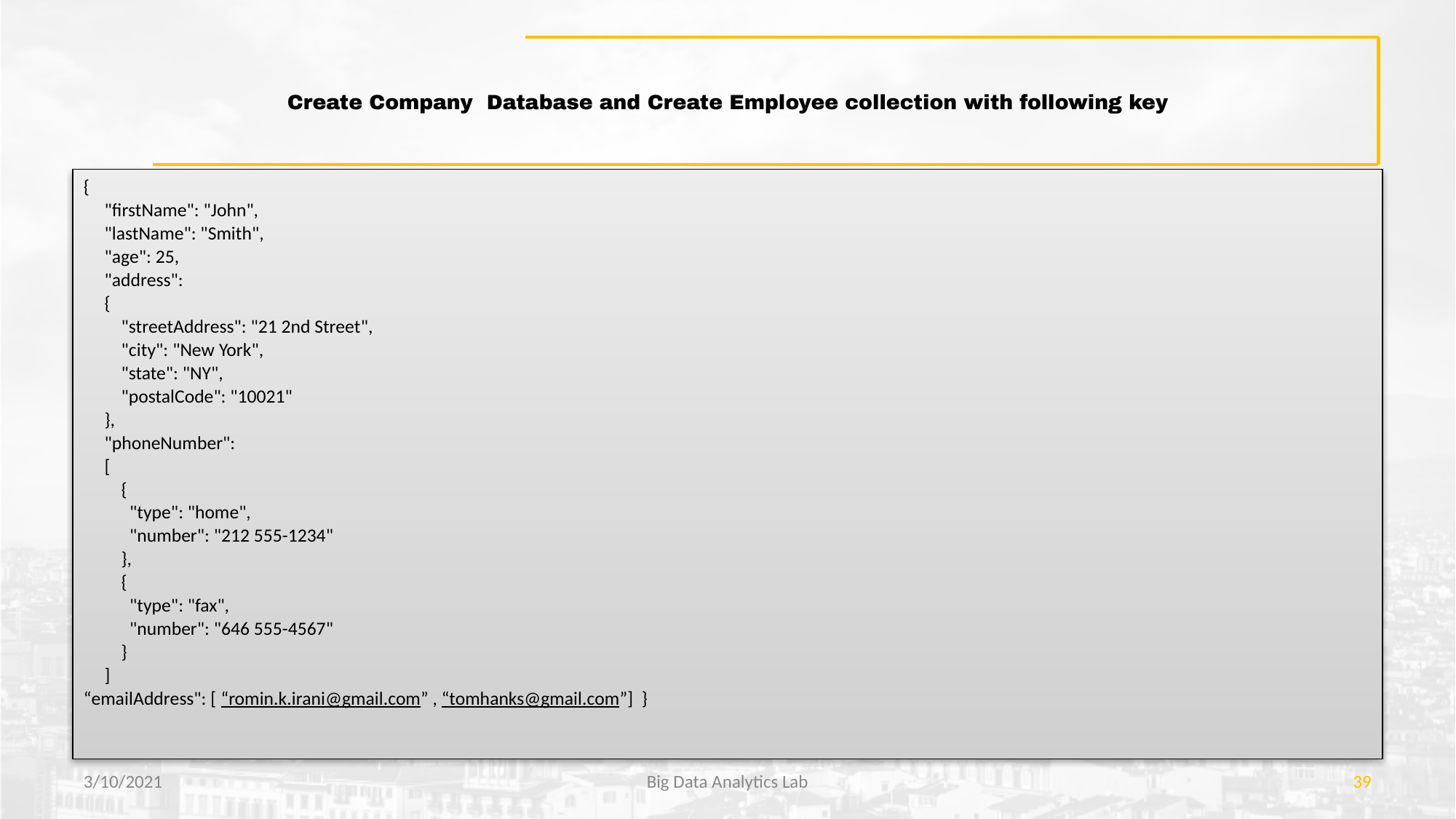

# Create Company  Database and Create Employee collection with following key
{
     "firstName": "John",
     "lastName": "Smith",
     "age": 25,
     "address":
     {
         "streetAddress": "21 2nd Street",
         "city": "New York",
         "state": "NY",
         "postalCode": "10021"
     },
     "phoneNumber":
     [
         {
           "type": "home",
           "number": "212 555-1234"
         },
         {
           "type": "fax",
           "number": "646 555-4567"
         }
     ]
“emailAddress": [ “romin.k.irani@gmail.com” , “tomhanks@gmail.com”]  }

3/10/2021
Big Data Analytics Lab
39